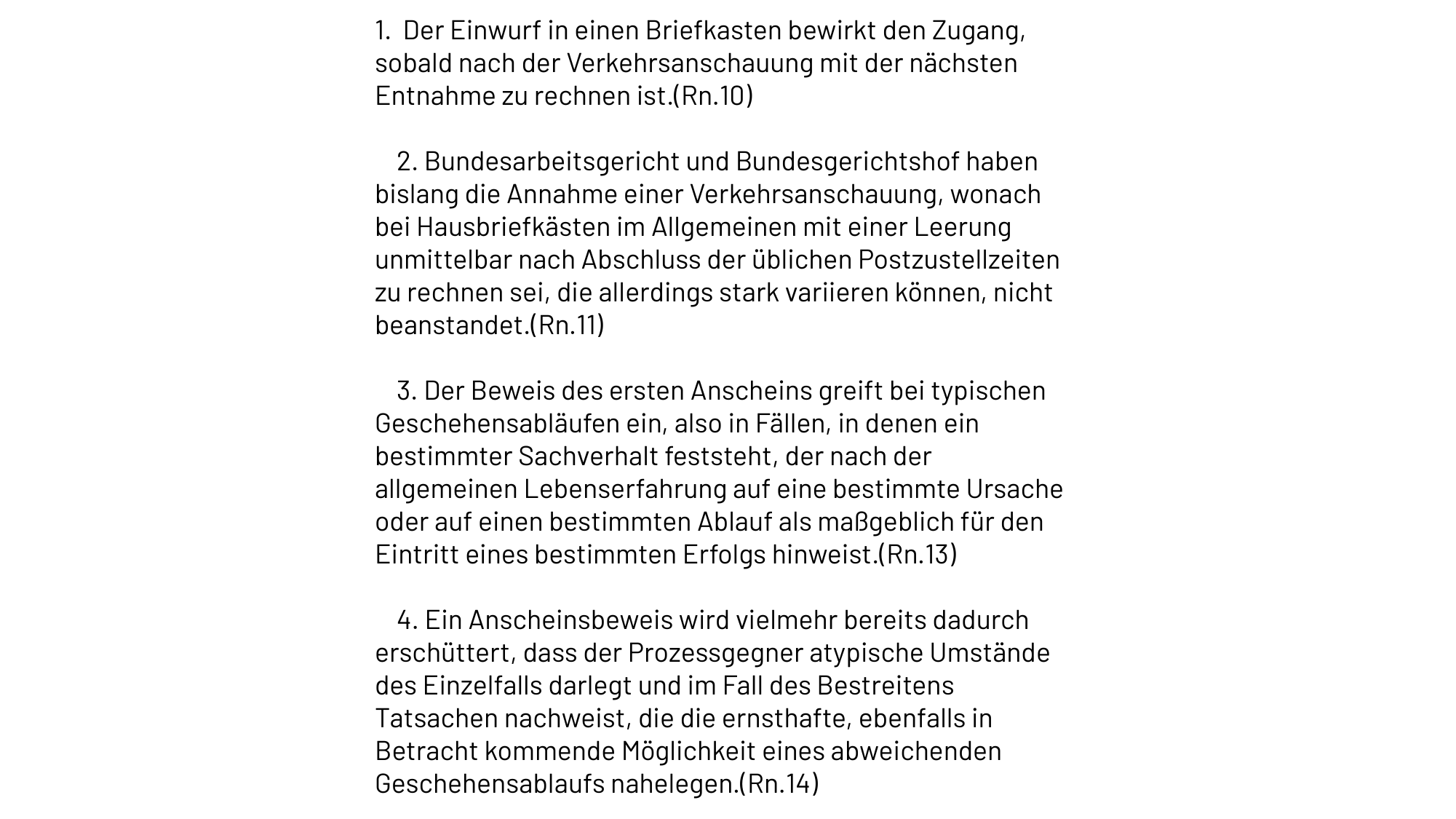

1.  Der Einwurf in einen Briefkasten bewirkt den Zugang, sobald nach der Verkehrsanschauung mit der nächsten Entnahme zu rechnen ist.(Rn.10)

    2. Bundesarbeitsgericht und Bundesgerichtshof haben bislang die Annahme einer Verkehrsanschauung, wonach bei Hausbriefkästen im Allgemeinen mit einer Leerung unmittelbar nach Abschluss der üblichen Postzustellzeiten zu rechnen sei, die allerdings stark variieren können, nicht beanstandet.(Rn.11)

    3. Der Beweis des ersten Anscheins greift bei typischen Geschehensabläufen ein, also in Fällen, in denen ein bestimmter Sachverhalt feststeht, der nach der allgemeinen Lebenserfahrung auf eine bestimmte Ursache oder auf einen bestimmten Ablauf als maßgeblich für den Eintritt eines bestimmten Erfolgs hinweist.(Rn.13)

    4. Ein Anscheinsbeweis wird vielmehr bereits dadurch erschüttert, dass der Prozessgegner atypische Umstände des Einzelfalls darlegt und im Fall des Bestreitens Tatsachen nachweist, die die ernsthafte, ebenfalls in Betracht kommende Möglichkeit eines abweichenden Geschehensablaufs nahelegen.(Rn.14)